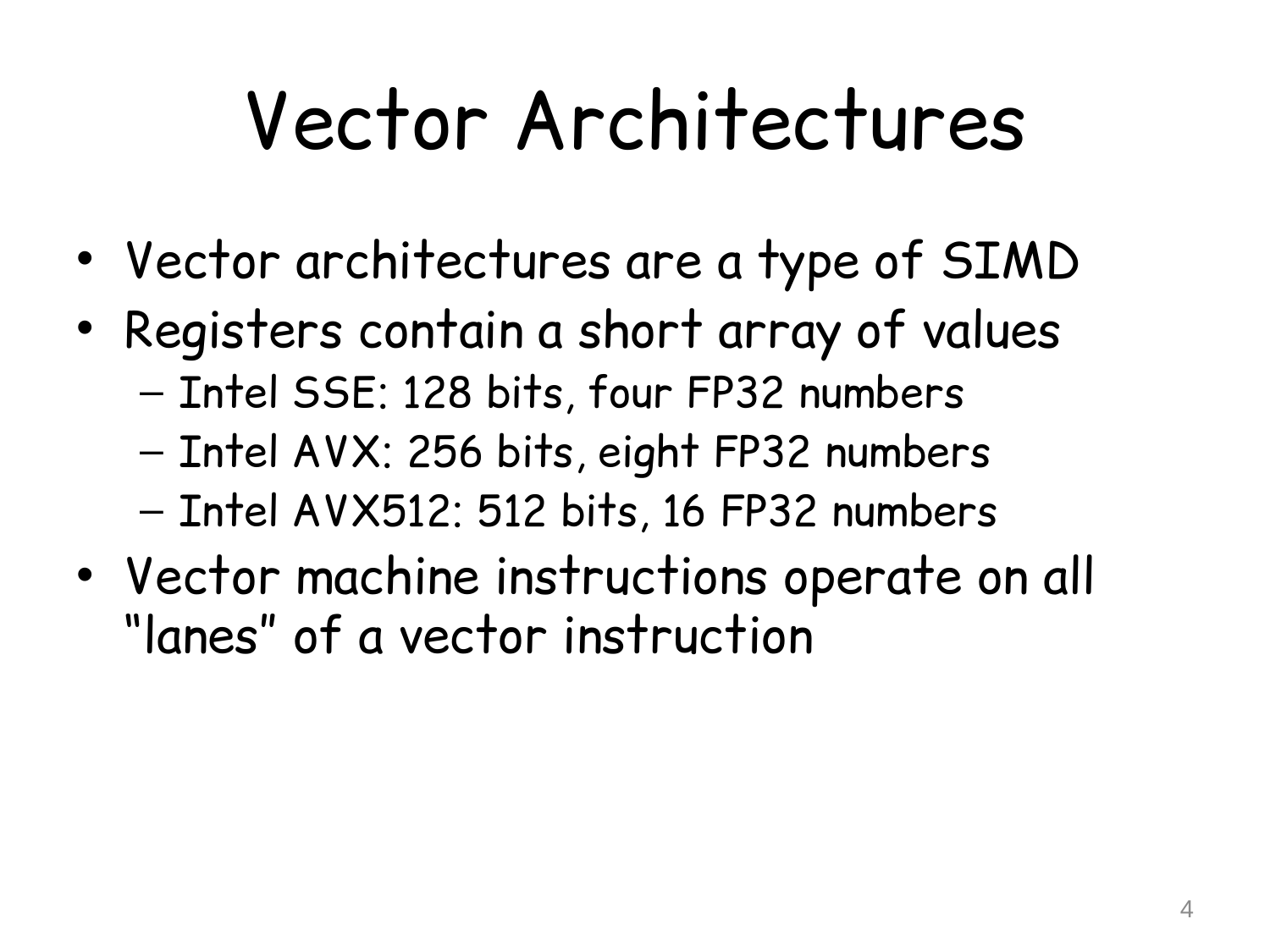

# Vector Architectures
Vector architectures are a type of SIMD
Registers contain a short array of values
Intel SSE: 128 bits, four FP32 numbers
Intel AVX: 256 bits, eight FP32 numbers
Intel AVX512: 512 bits, 16 FP32 numbers
Vector machine instructions operate on all “lanes” of a vector instruction

4